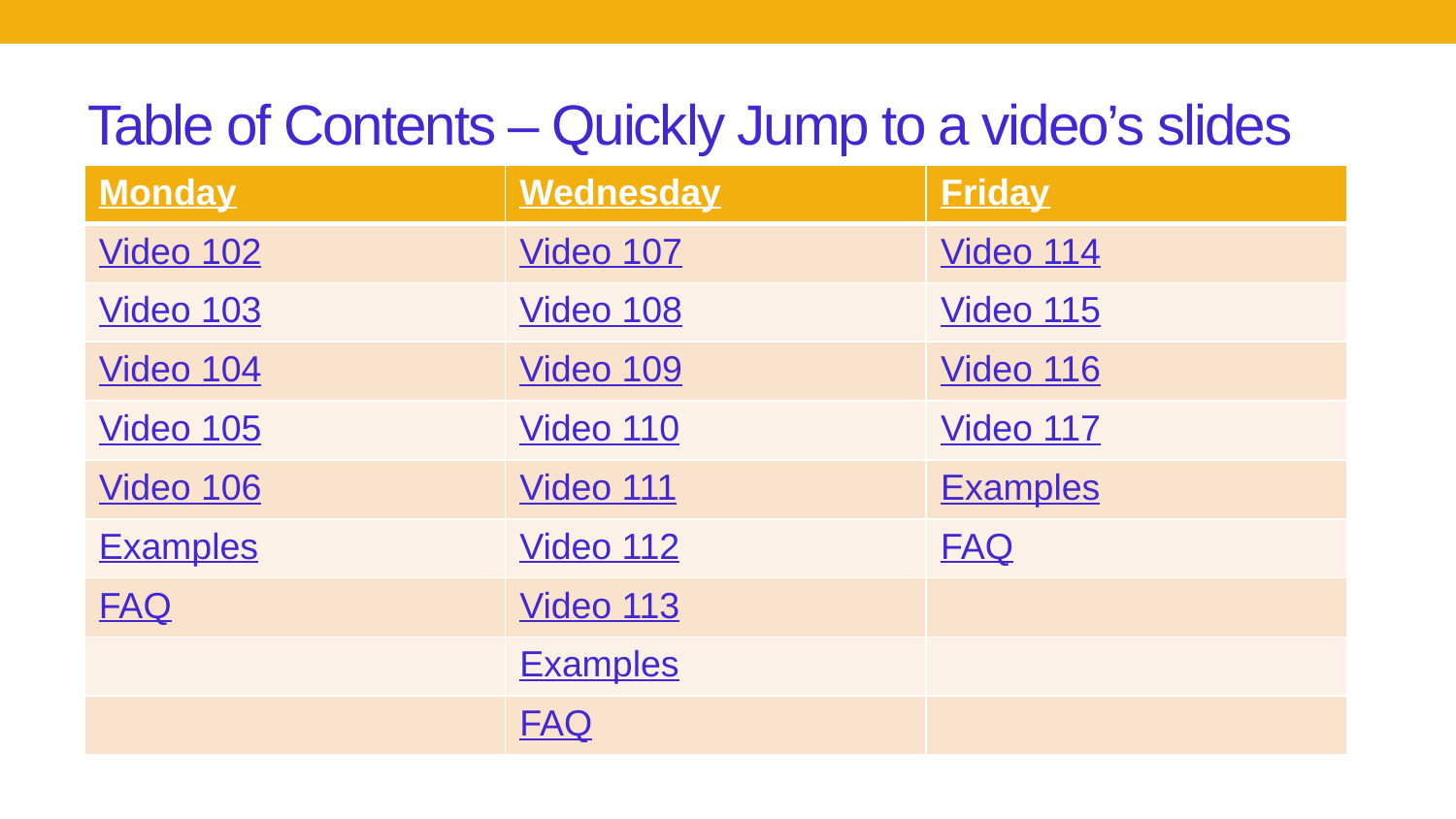

# Table of Contents – Quickly Jump to a video’s slides
| Monday | Wednesday | Friday |
| --- | --- | --- |
| Video 102 | Video 107 | Video 114 |
| Video 103 | Video 108 | Video 115 |
| Video 104 | Video 109 | Video 116 |
| Video 105 | Video 110 | Video 117 |
| Video 106 | Video 111 | Examples |
| Examples | Video 112 | FAQ |
| FAQ | Video 113 |  |
|  | Examples |  |
|  | FAQ |  |